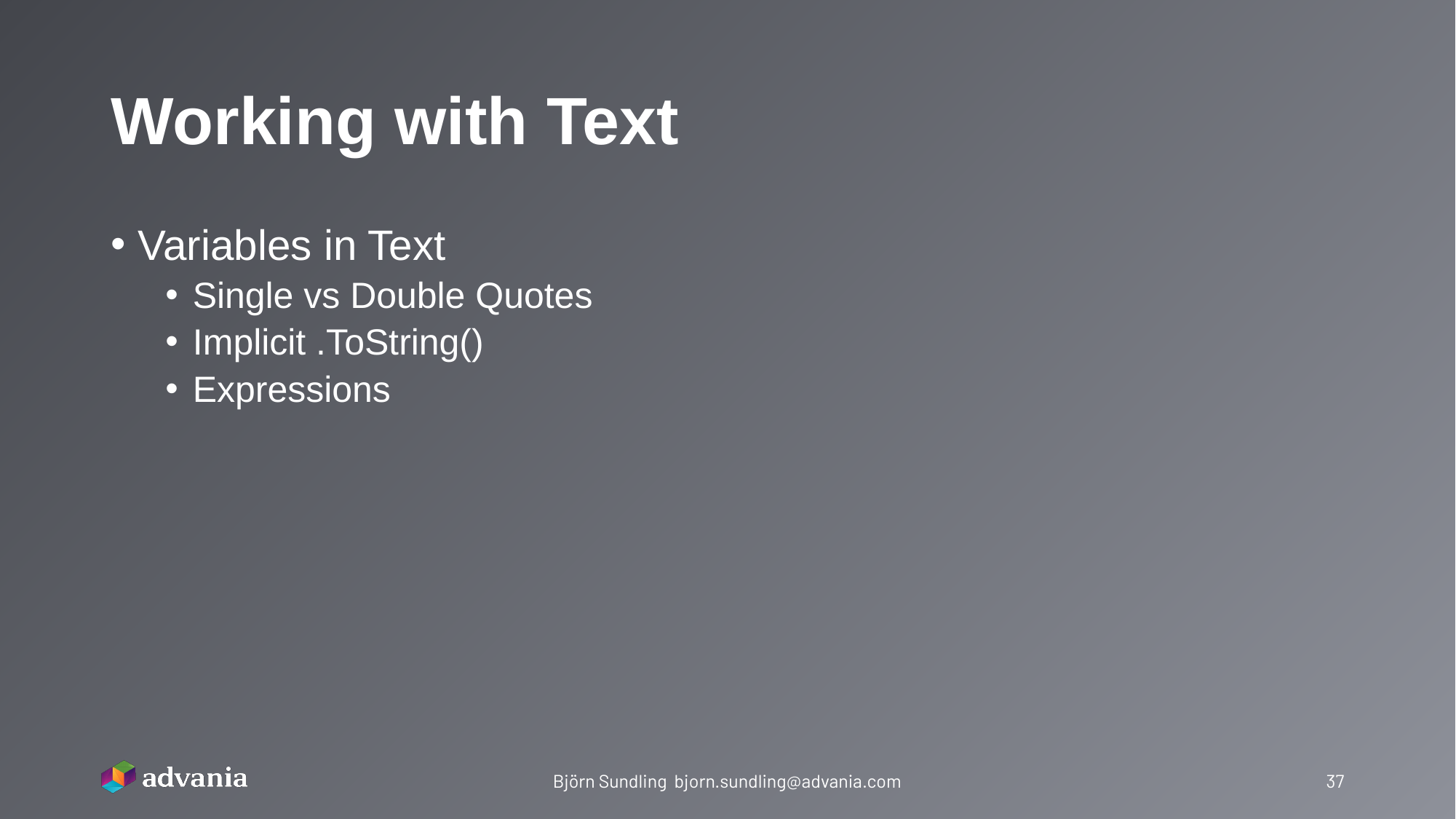

# Working with Text
Variables in Text
Single vs Double Quotes
Implicit .ToString()
Expressions

Björn Sundling  bjorn.sundling@advania.com
37